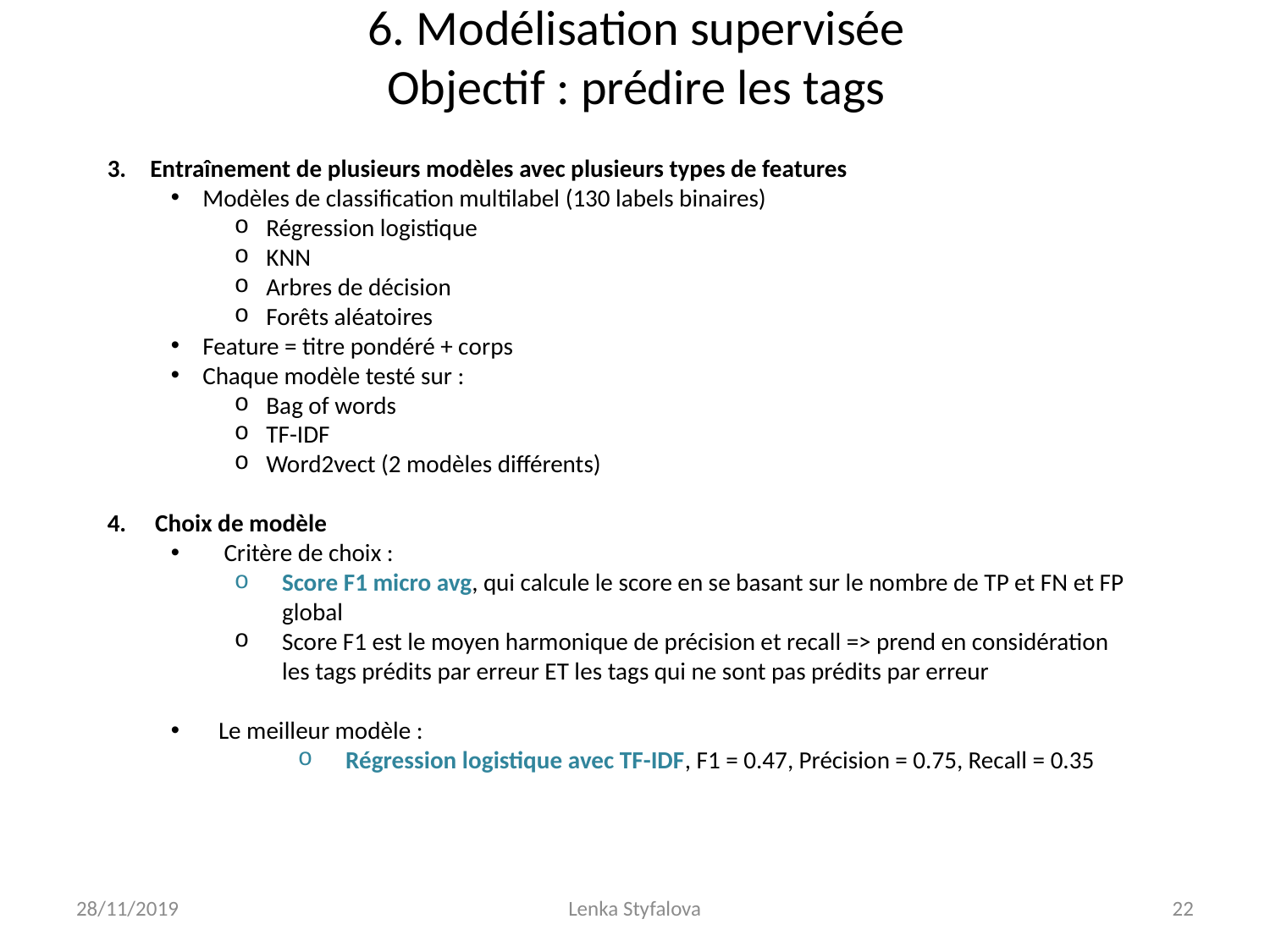

# 6. Modélisation supervisée Objectif : prédire les tags

  Entraînement de plusieurs modèles avec plusieurs types de features
Modèles de classification multilabel (130 labels binaires)
Régression logistique
KNN
Arbres de décision
Forêts aléatoires
Feature = titre pondéré + corps
Chaque modèle testé sur :
Bag of words
TF-IDF
Word2vect (2 modèles différents)

Choix de modèle
 Critère de choix :
Score F1 micro avg, qui calcule le score en se basant sur le nombre de TP et FN et FP global
Score F1 est le moyen harmonique de précision et recall => prend en considération les tags prédits par erreur ET les tags qui ne sont pas prédits par erreur

Le meilleur modèle :
Régression logistique avec TF-IDF, F1 = 0.47, Précision = 0.75, Recall = 0.35

28/11/2019
Lenka Styfalova
22